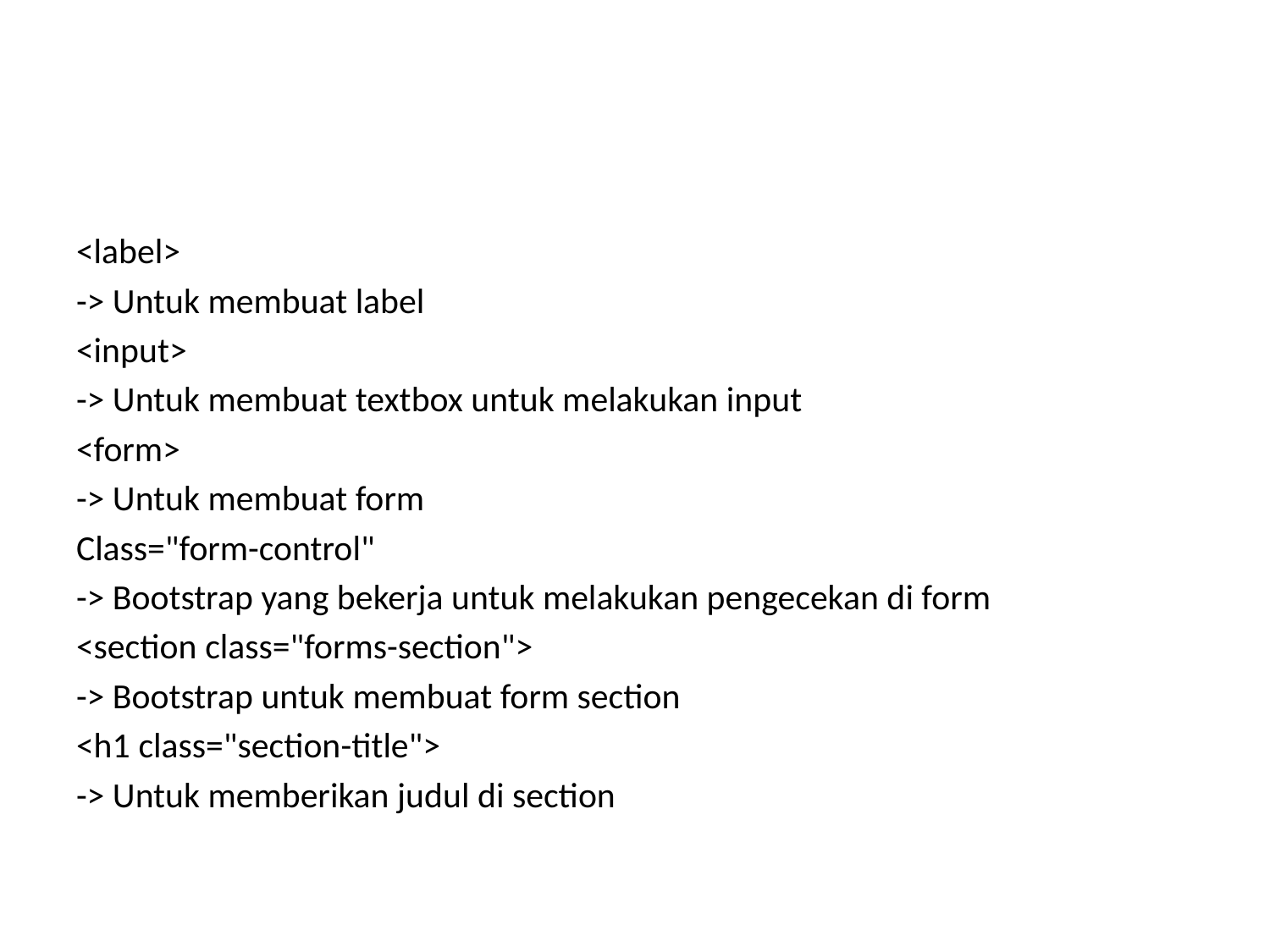

#
<label>
-> Untuk membuat label
<input>
-> Untuk membuat textbox untuk melakukan input
<form>
-> Untuk membuat form
Class="form-control"
-> Bootstrap yang bekerja untuk melakukan pengecekan di form
<section class="forms-section">
-> Bootstrap untuk membuat form section
<h1 class="section-title">
-> Untuk memberikan judul di section